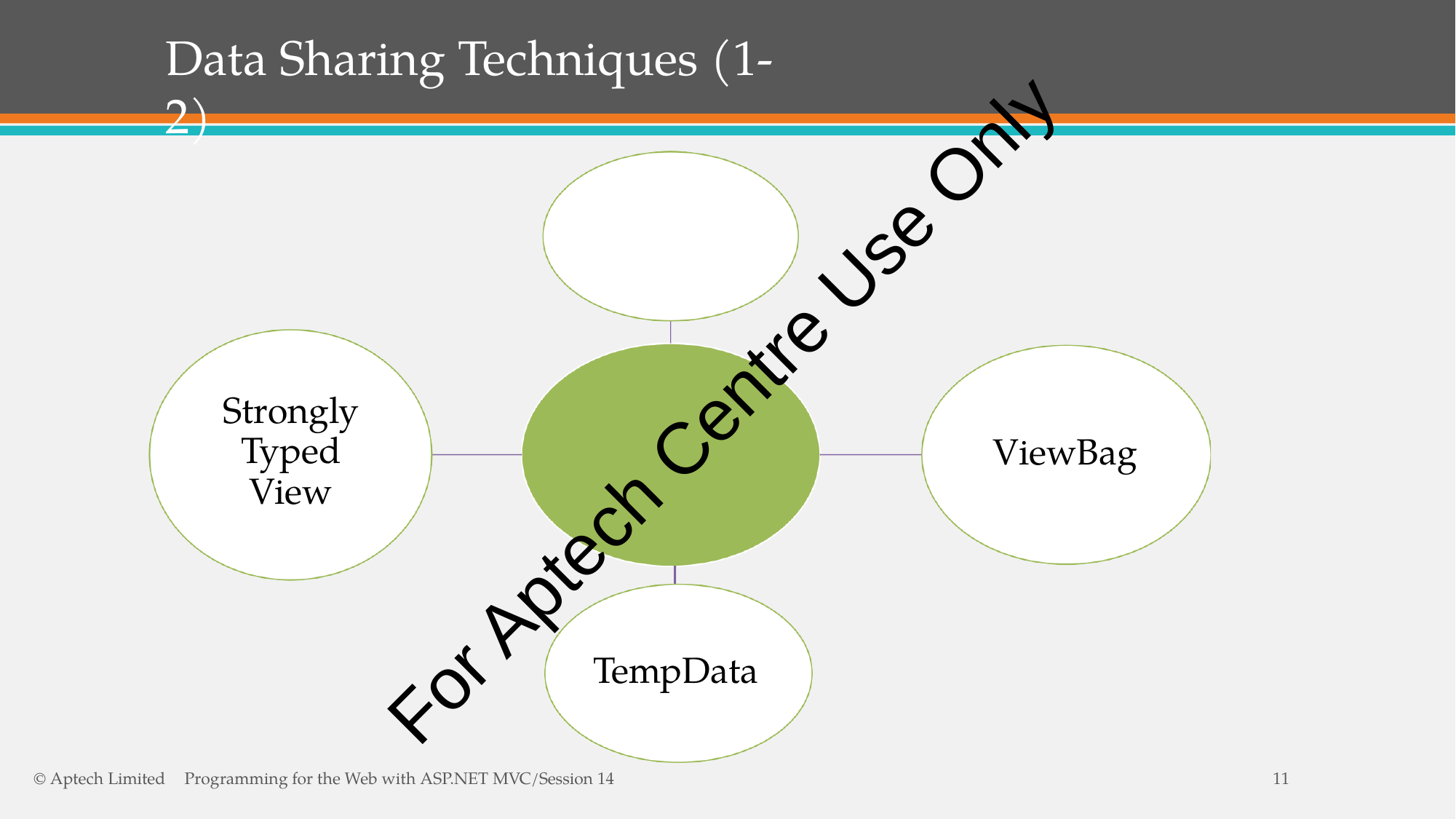

# Data Sharing Techniques (1-2)

ViewData
For Aptech Centre Use Only
Strongly  Typed  View
Data  Sharing  Techniques
ViewBag
TempData
© Aptech Limited	Programming for the Web with ASP.NET MVC/Session 14
11